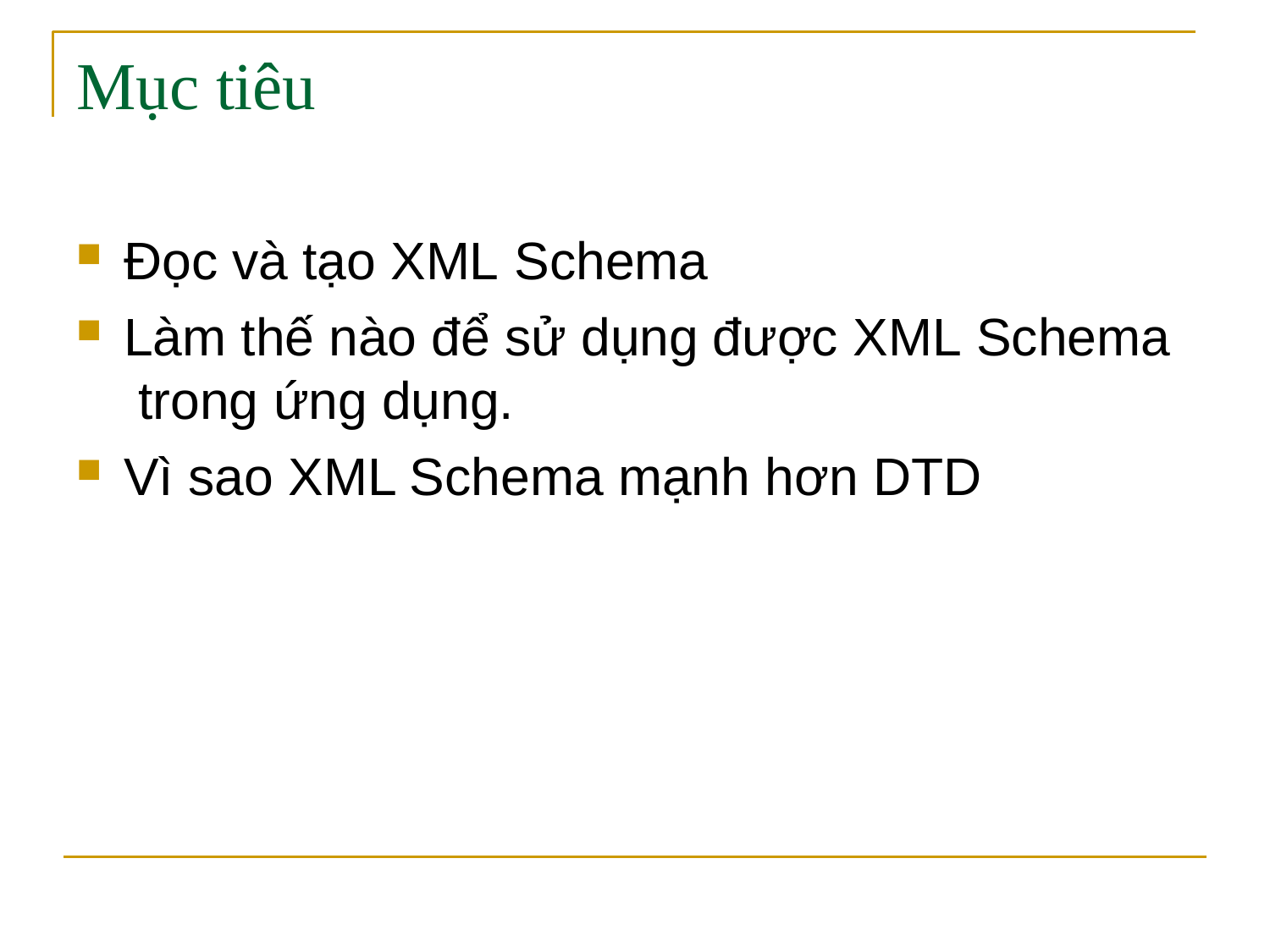

# Mục tiêu
Đọc và tạo XML Schema
Làm thế nào để sử dụng được XML Schema  trong ứng dụng.
Vì sao XML Schema mạnh hơn DTD